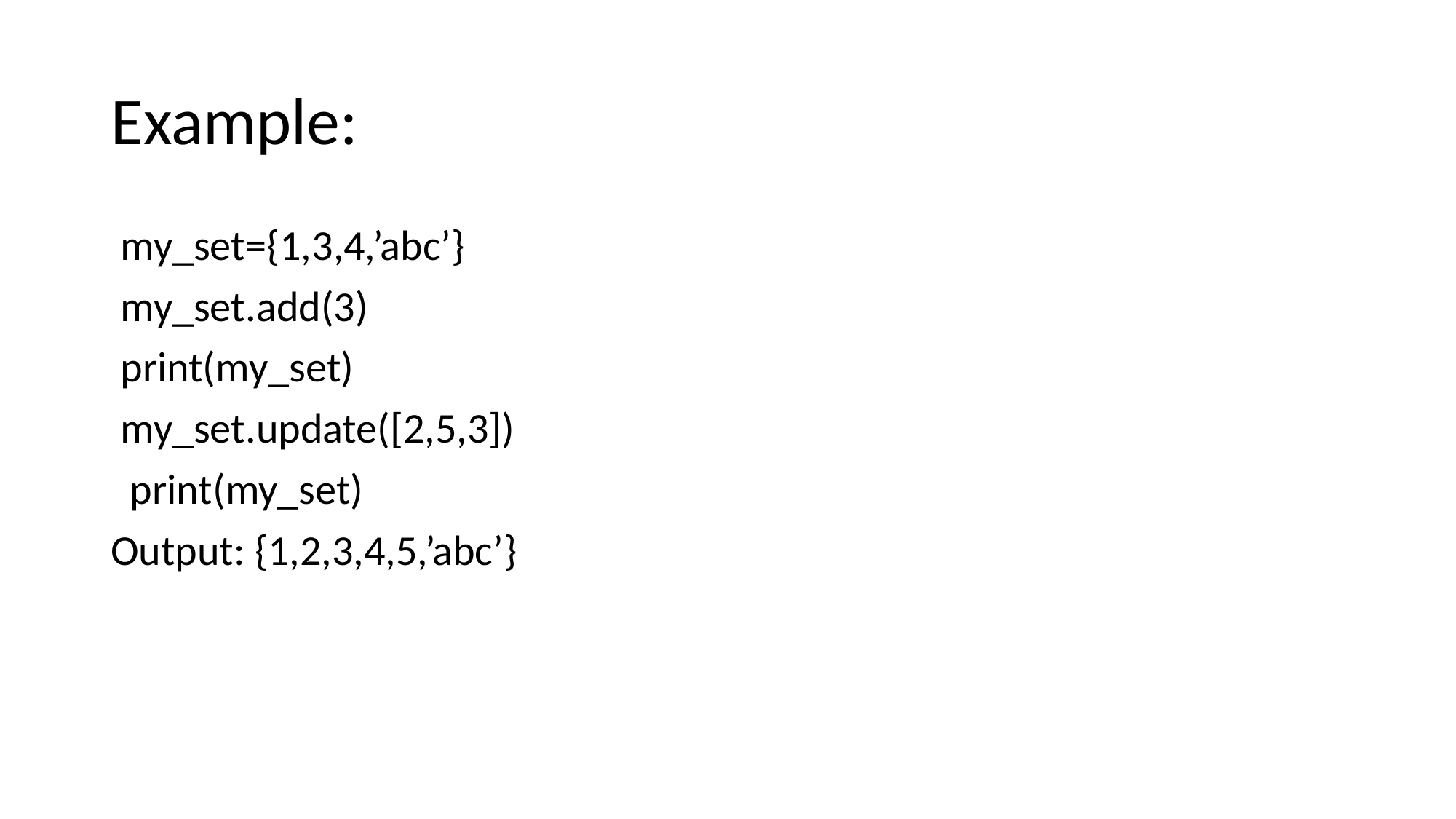

# Example:
 my_set={1,3,4,’abc’}
 my_set.add(3)
 print(my_set)
 my_set.update([2,5,3])
  print(my_set)
Output: {1,2,3,4,5,’abc’}